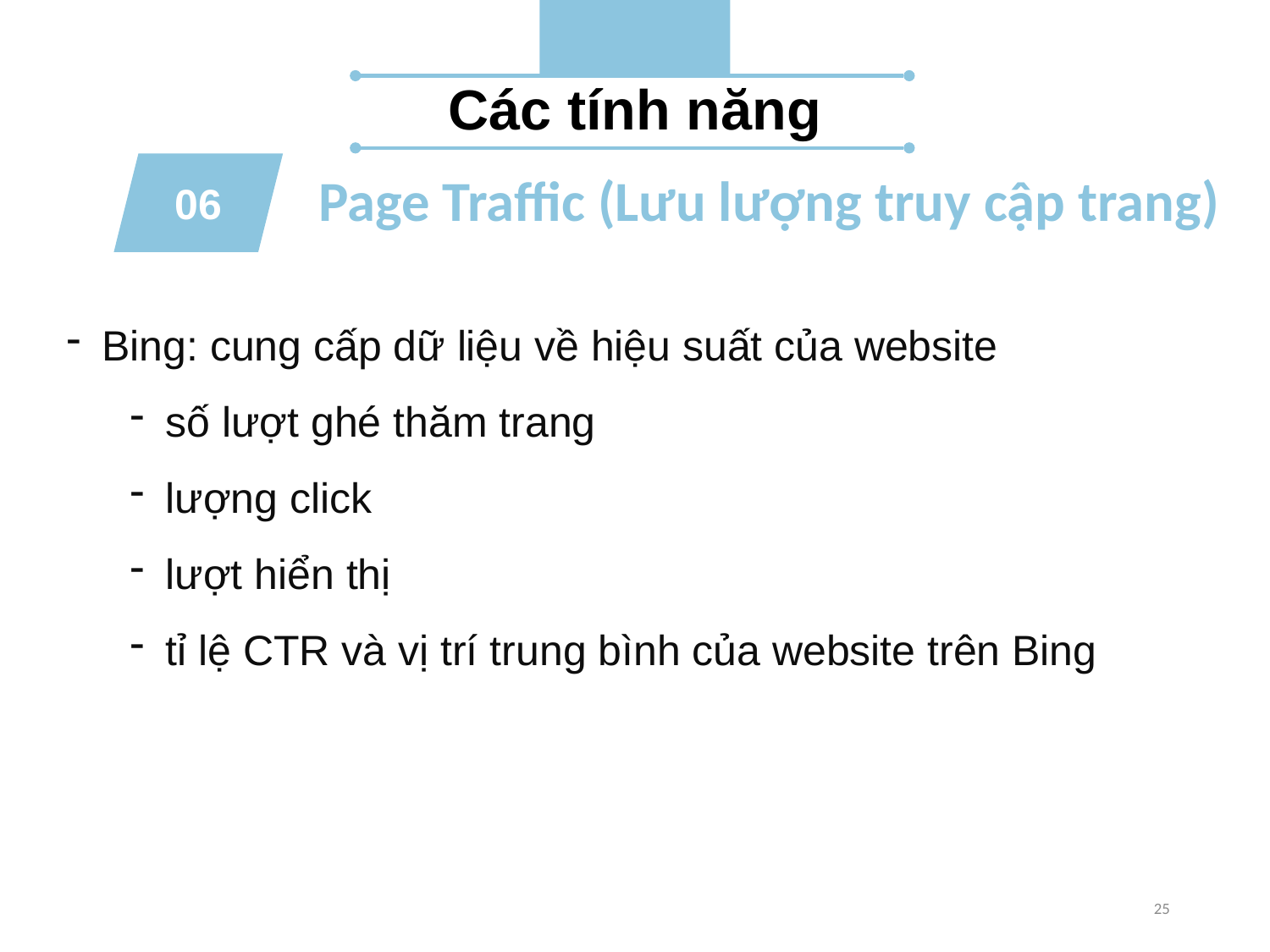

Các tính năng

06
Page Traffic (Lưu lượng truy cập trang)
Bing: cung cấp dữ liệu về hiệu suất của website
số lượt ghé thăm trang
lượng click
lượt hiển thị
tỉ lệ CTR và vị trí trung bình của website trên Bing
25